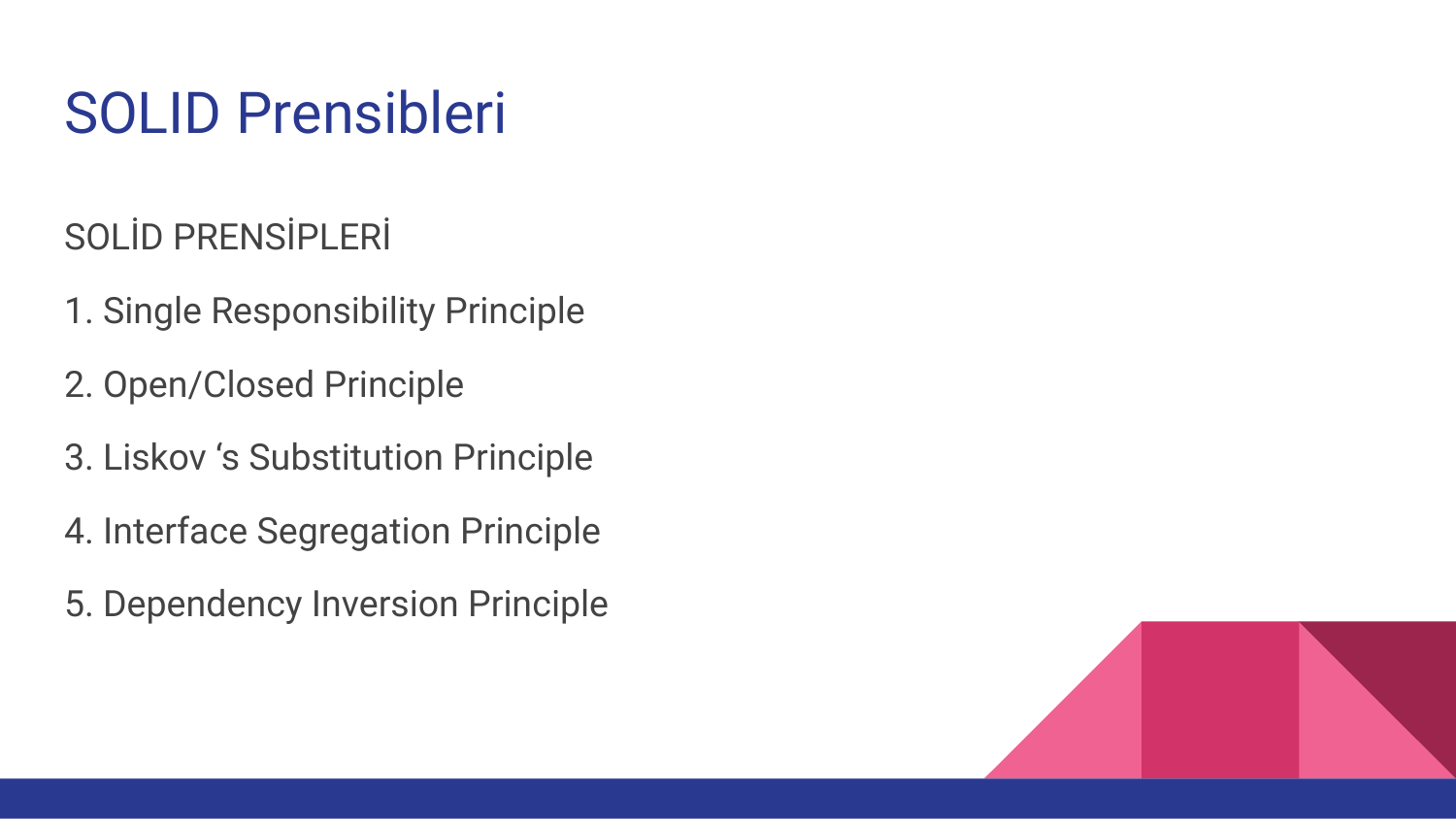

# SOLID Prensibleri
SOLİD PRENSİPLERİ
1. Single Responsibility Principle
2. Open/Closed Principle
3. Liskov ‘s Substitution Principle
4. Interface Segregation Principle
5. Dependency Inversion Principle